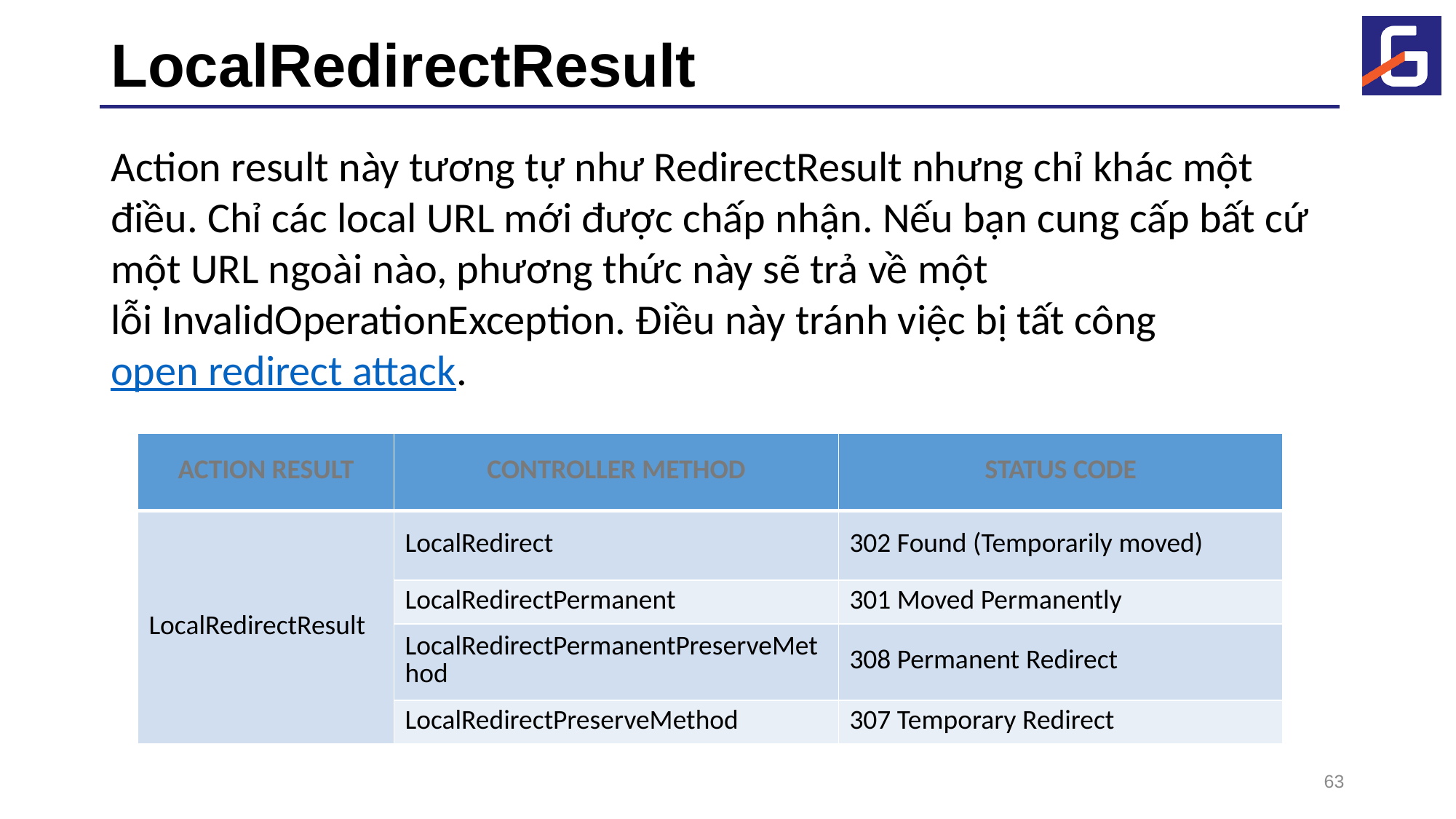

# LocalRedirectResult

Action result này tương tự như RedirectResult nhưng chỉ khác một điều. Chỉ các local URL mới được chấp nhận. Nếu bạn cung cấp bất cứ một URL ngoài nào, phương thức này sẽ trả về một lỗi InvalidOperationException. Điều này tránh việc bị tất công open redirect attack.
| ACTION RESULT | CONTROLLER METHOD | STATUS CODE |
| --- | --- | --- |
| LocalRedirectResult | LocalRedirect | 302 Found (Temporarily moved) |
|  | LocalRedirectPermanent | 301 Moved Permanently |
|  | LocalRedirectPermanentPreserveMethod | 308 Permanent Redirect |
|  | LocalRedirectPreserveMethod | 307 Temporary Redirect |
63